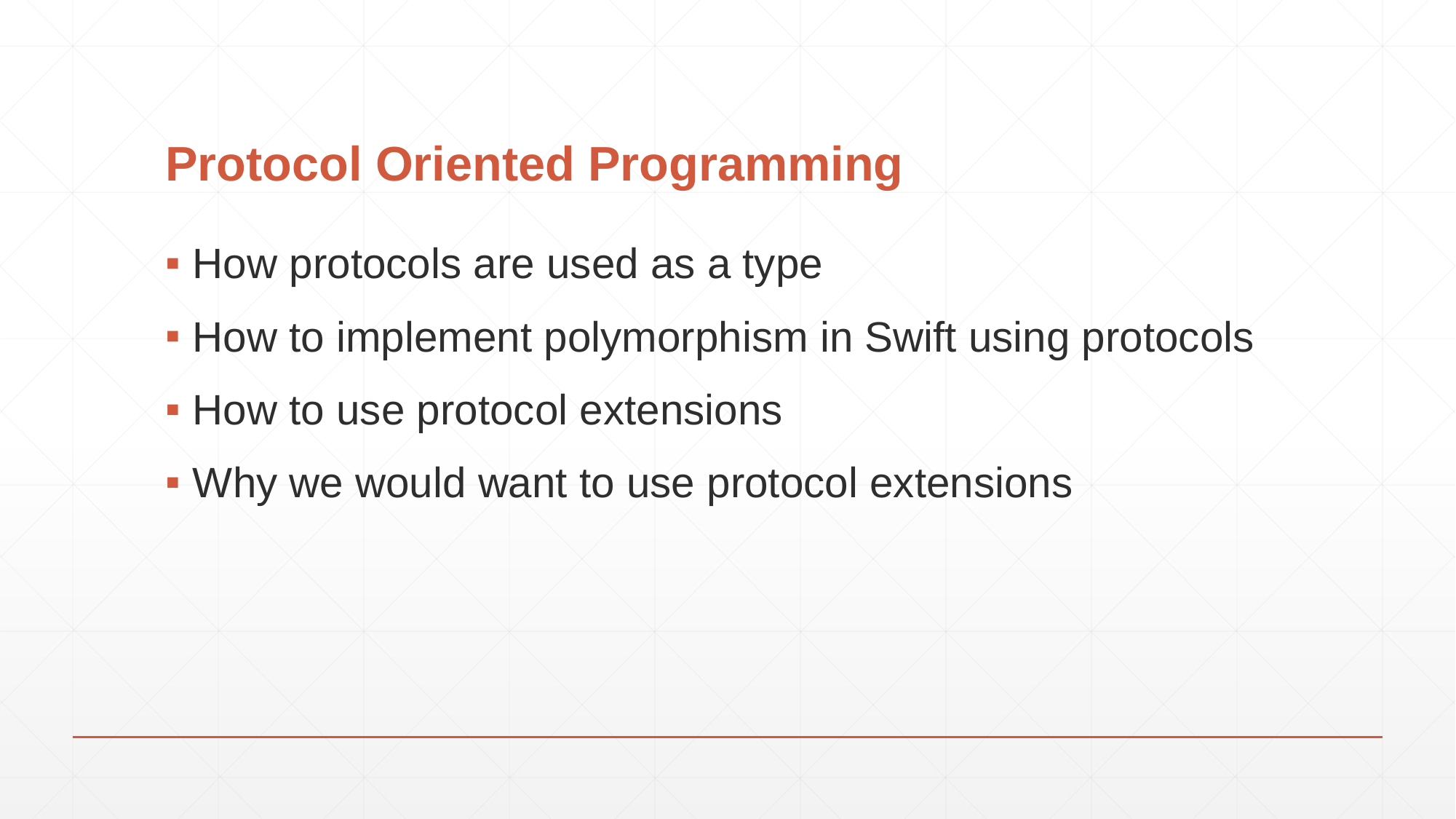

# Protocol Oriented Programming
How protocols are used as a type
How to implement polymorphism in Swift using protocols
How to use protocol extensions
Why we would want to use protocol extensions